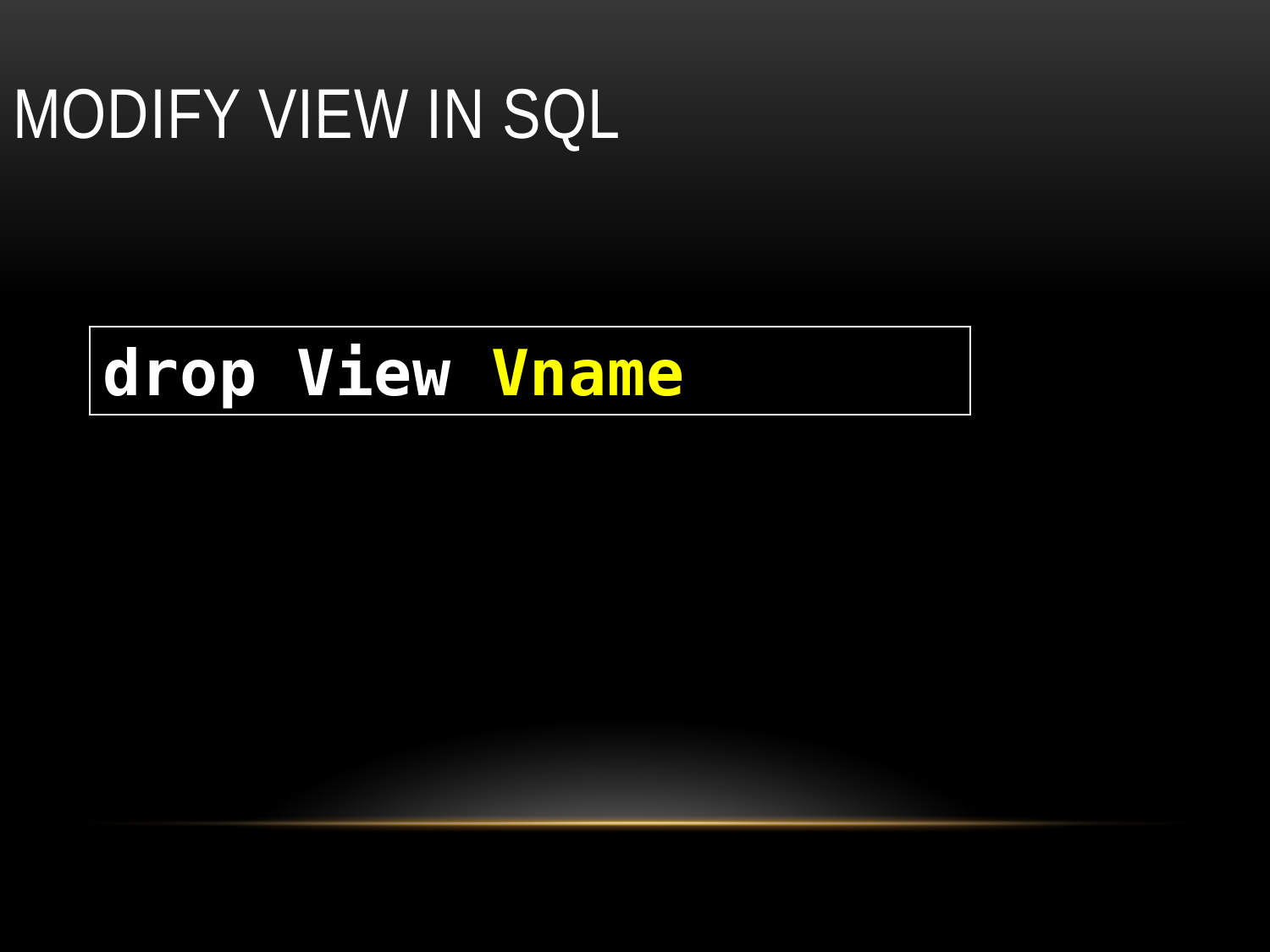

# modify VIEW in sql
drop View Vname